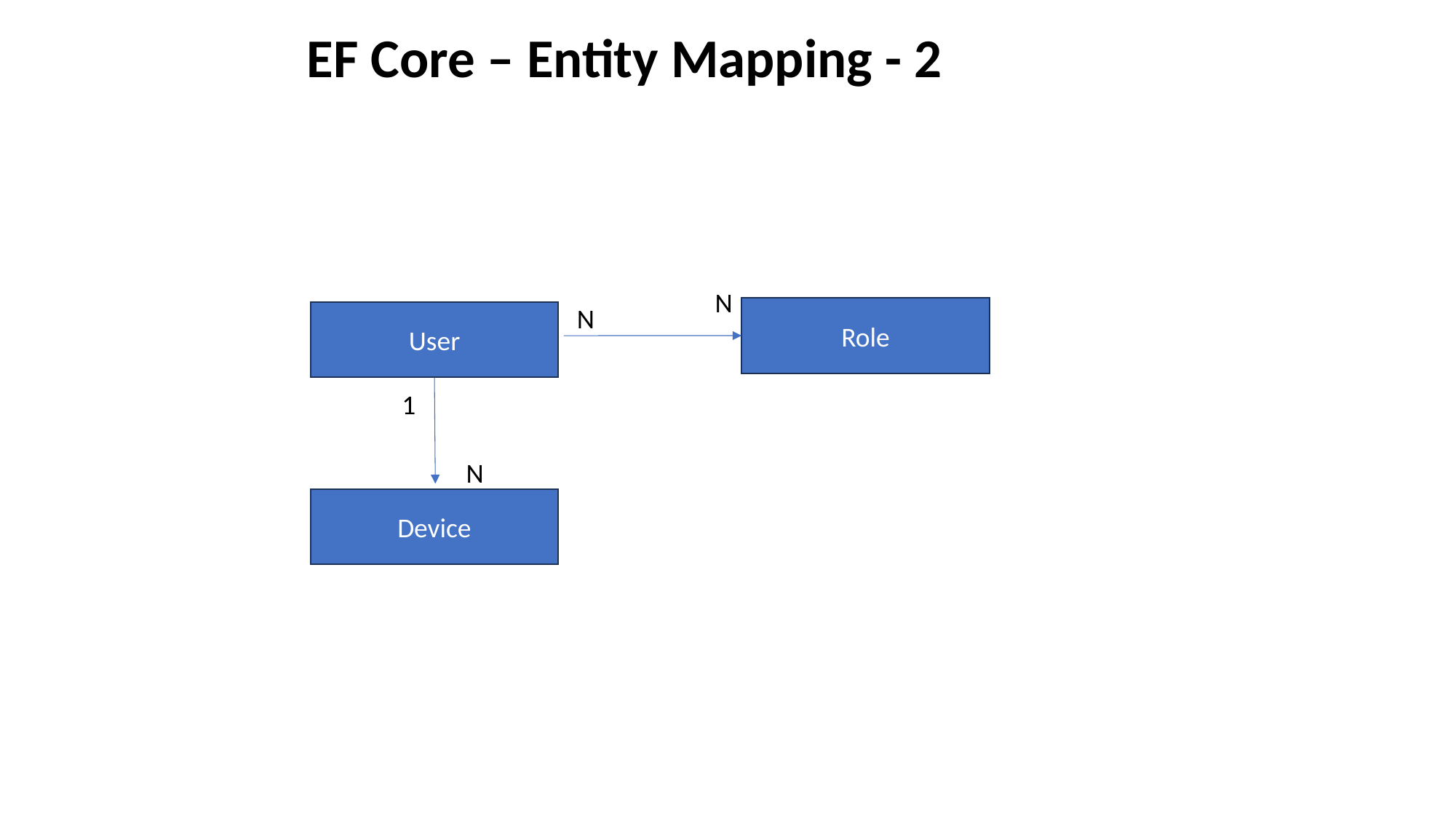

EF Core – Entity Mapping - 2
N
N
Role
User
1
N
Device